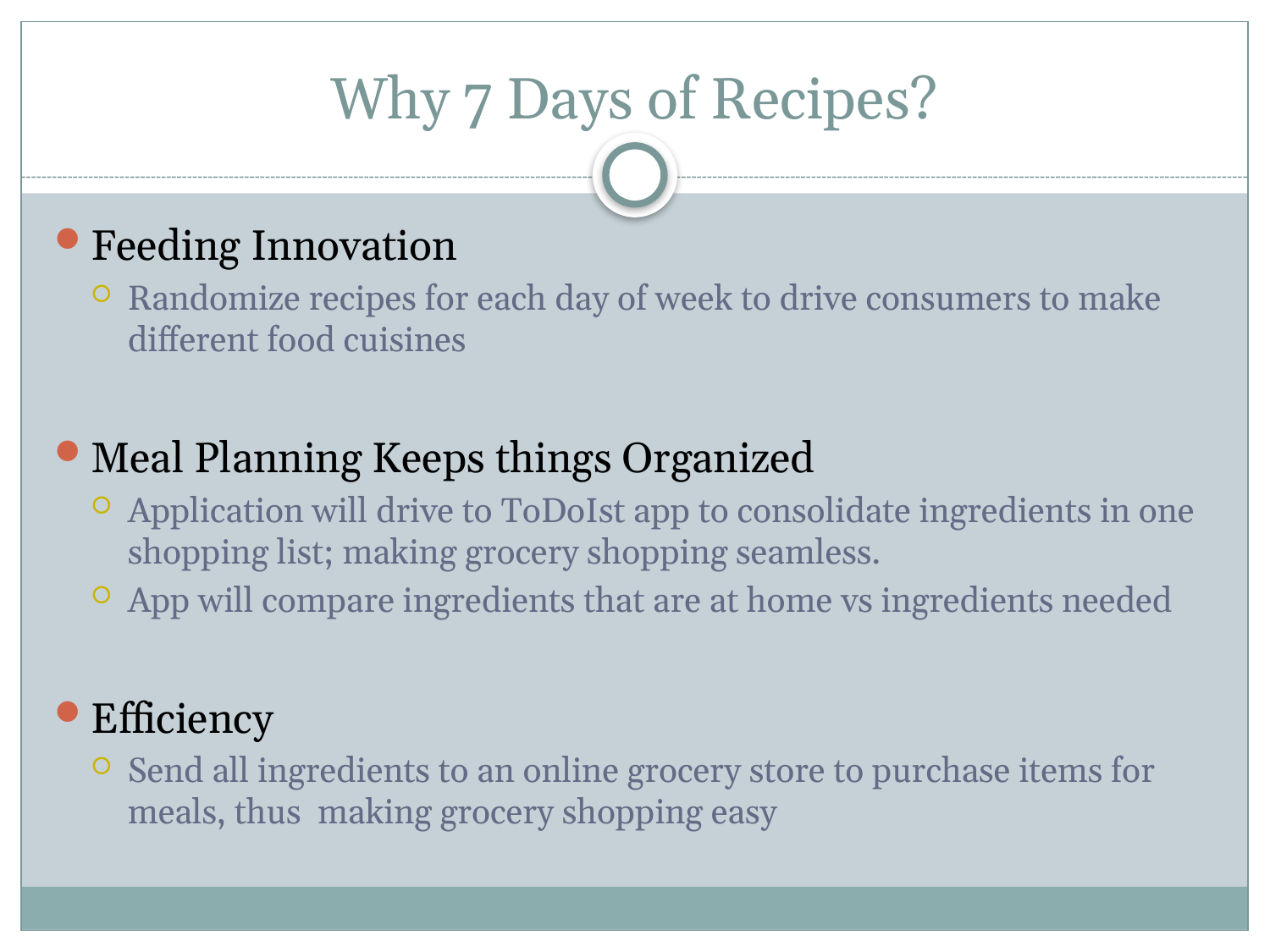

# Why 7 Days of Recipes?
Feeding Innovation
Randomize recipes for each day of week to drive consumers to make  different food cuisines

Meal Planning Keeps things Organized
Application will drive to ToDoIst app to consolidate ingredients in one shopping list; making grocery shopping seamless.
App will compare ingredients that are at home vs ingredients needed

Efficiency
Send all ingredients to an online grocery store to purchase items for meals, thus  making grocery shopping easy

s